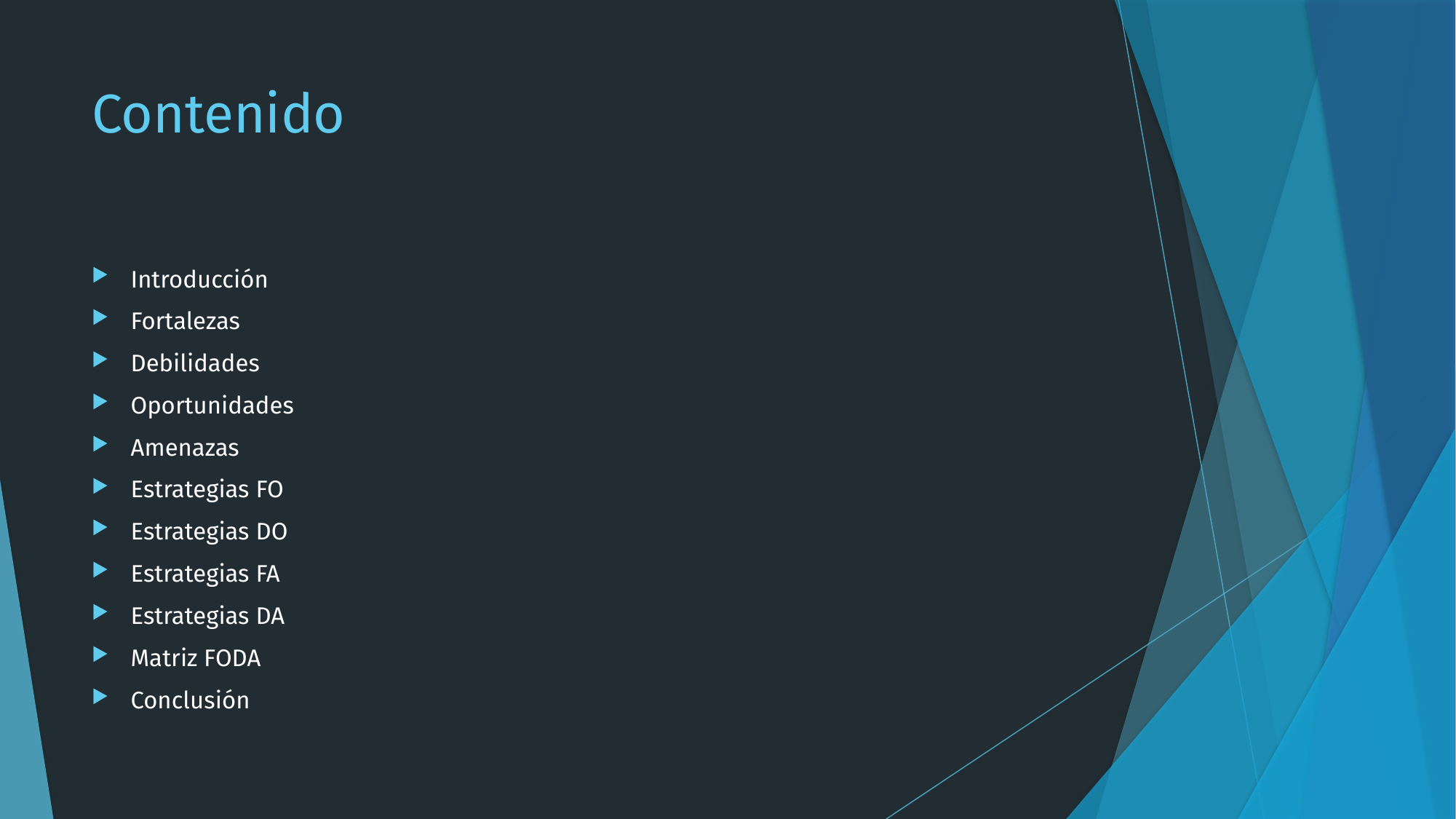

# Contenido
Introducción
Fortalezas
Debilidades
Oportunidades
Amenazas
Estrategias FO
Estrategias DO
Estrategias FA
Estrategias DA
Matriz FODA
Conclusión